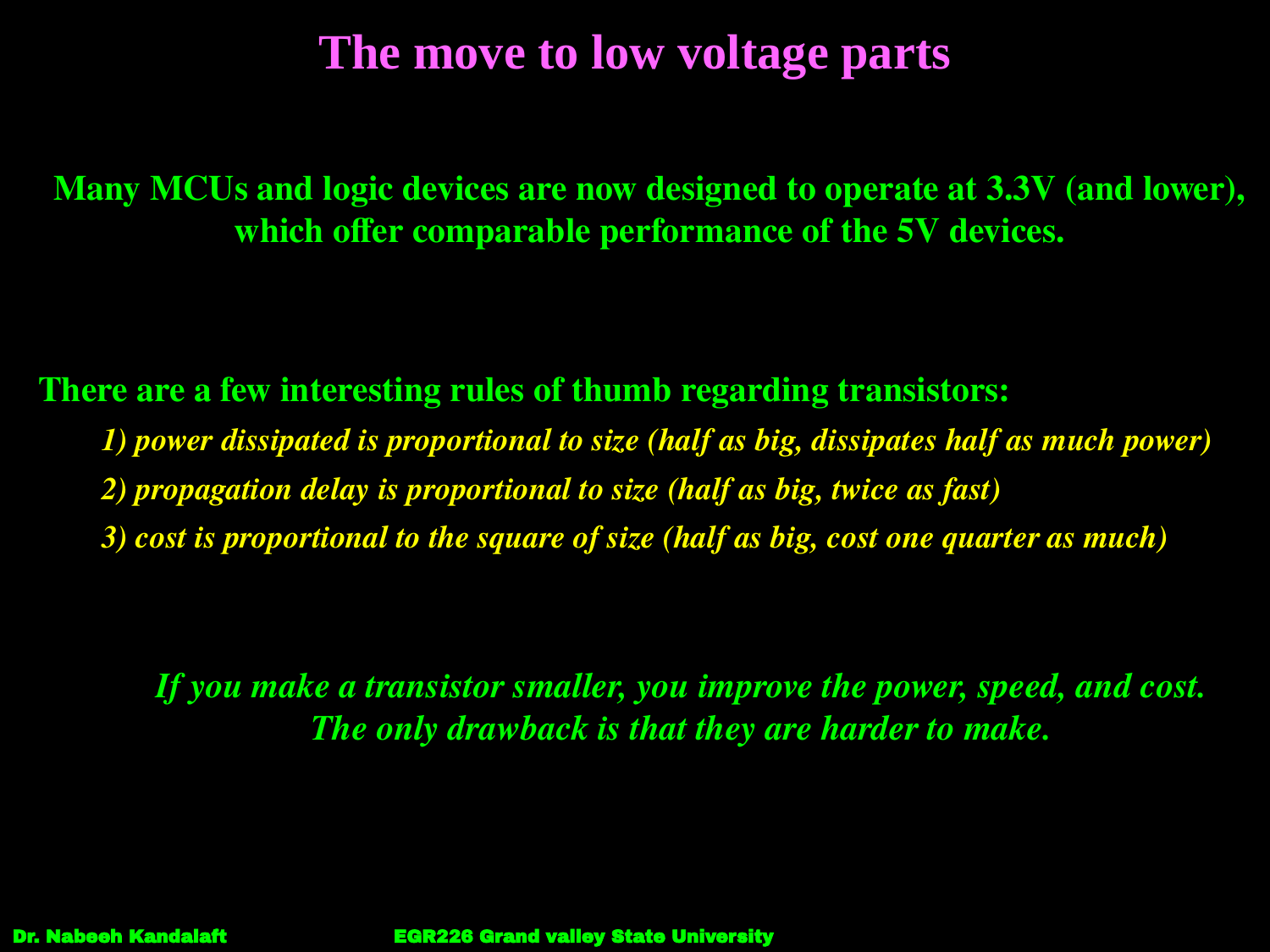

# The move to low voltage parts
Many MCUs and logic devices are now designed to operate at 3.3V (and lower), which offer comparable performance of the 5V devices.

There are a few interesting rules of thumb regarding transistors:
1) power dissipated is proportional to size (half as big, dissipates half as much power)
2) propagation delay is proportional to size (half as big, twice as fast)
3) cost is proportional to the square of size (half as big, cost one quarter as much)

If you make a transistor smaller, you improve the power, speed, and cost.
The only drawback is that they are harder to make.
Dr. Nabeeh Kandalaft		EGR226 Grand valley State University